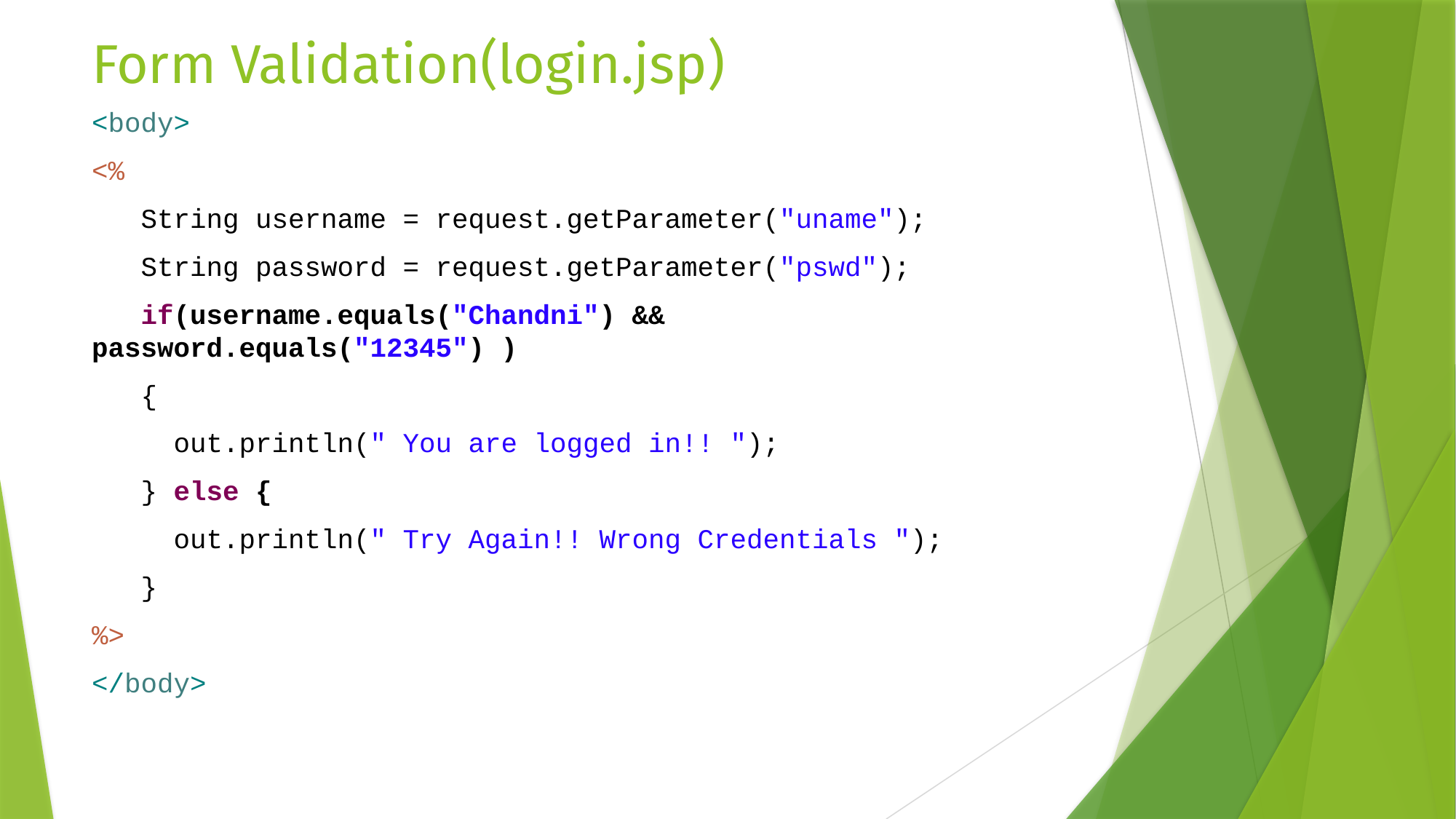

# Form Validation(login.jsp)
<body>
<%
   String username = request.getParameter("uname");
   String password = request.getParameter("pswd");
   if(username.equals("Chandni") && password.equals("12345") )
   {
     out.println(" You are logged in!! ");
   } else {
     out.println(" Try Again!! Wrong Credentials ");
   }
%>
</body>